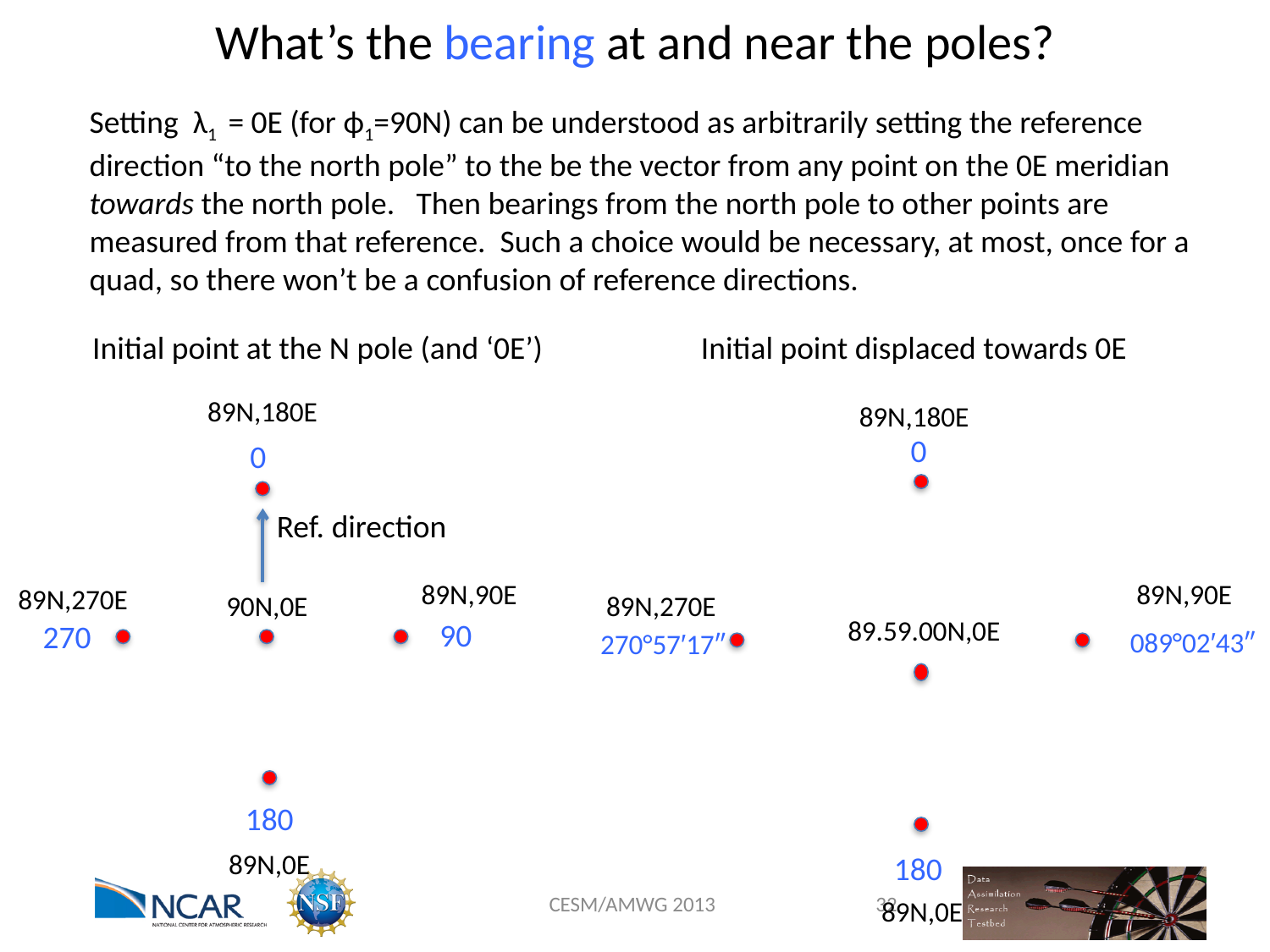

# What’s the bearing at and near the poles?
Setting  λ1  = 0E (for ϕ1=90N) can be understood as arbitrarily setting the reference direction “to the north pole” to the be the vector from any point on the 0E meridian towards the north pole.   Then bearings from the north pole to other points are measured from that reference.  Such a choice would be necessary, at most, once for a quad, so there won’t be a confusion of reference directions.
Initial point at the N pole (and ‘0E’)
Initial point displaced towards 0E
89N,180E
89N,180E
0
0

89N,90E
89N,90E
89N,270E
90N,0E
89N,270E
89.59.00N,0E
90
270
089°02′43″
270°57′17″

180

89N,0E
180
89N,0E
Ref. direction
CESM/AMWG 2013
32